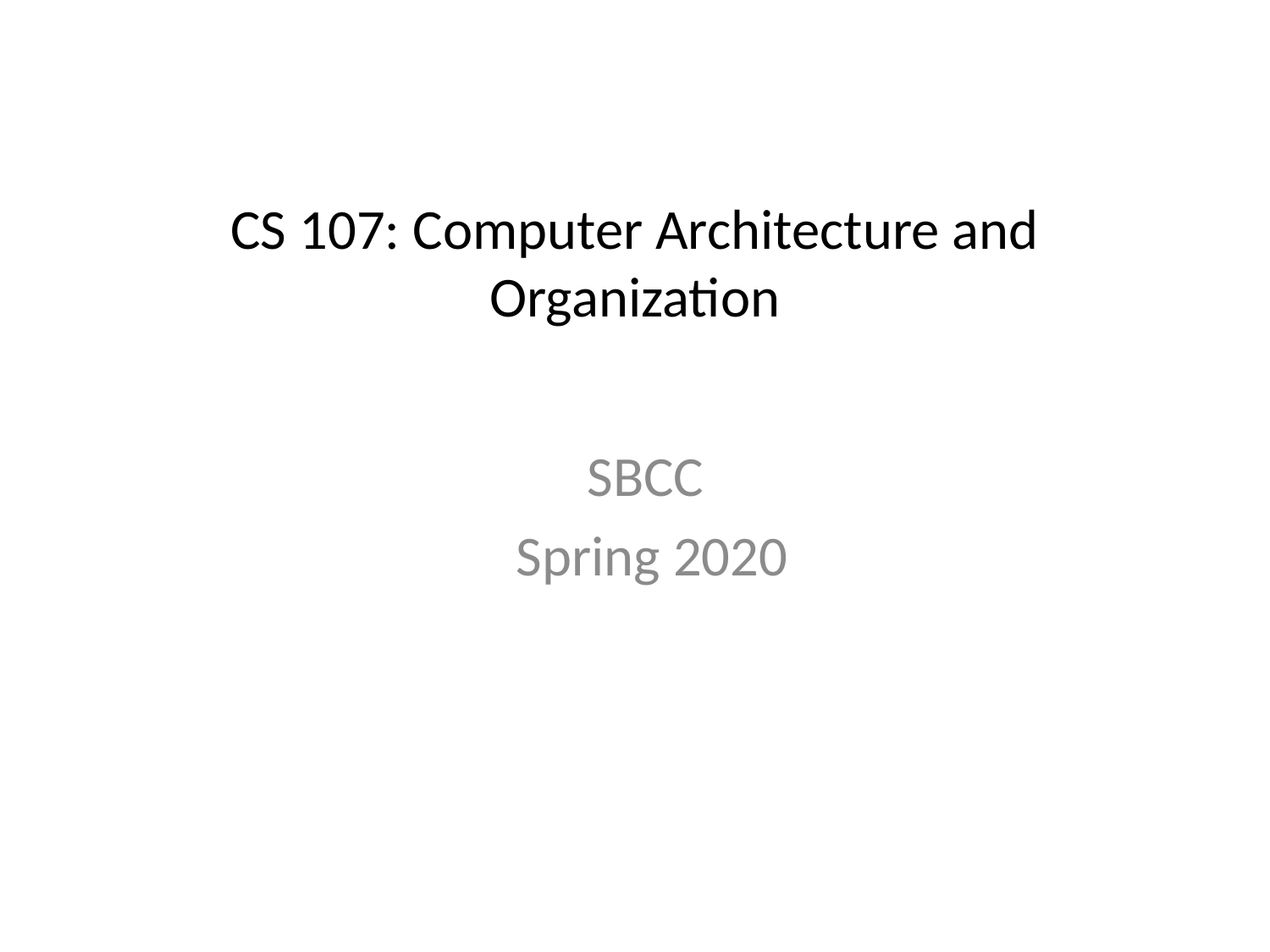

# CS 107: Computer Architecture and Organization
SBCC
 Spring 2020